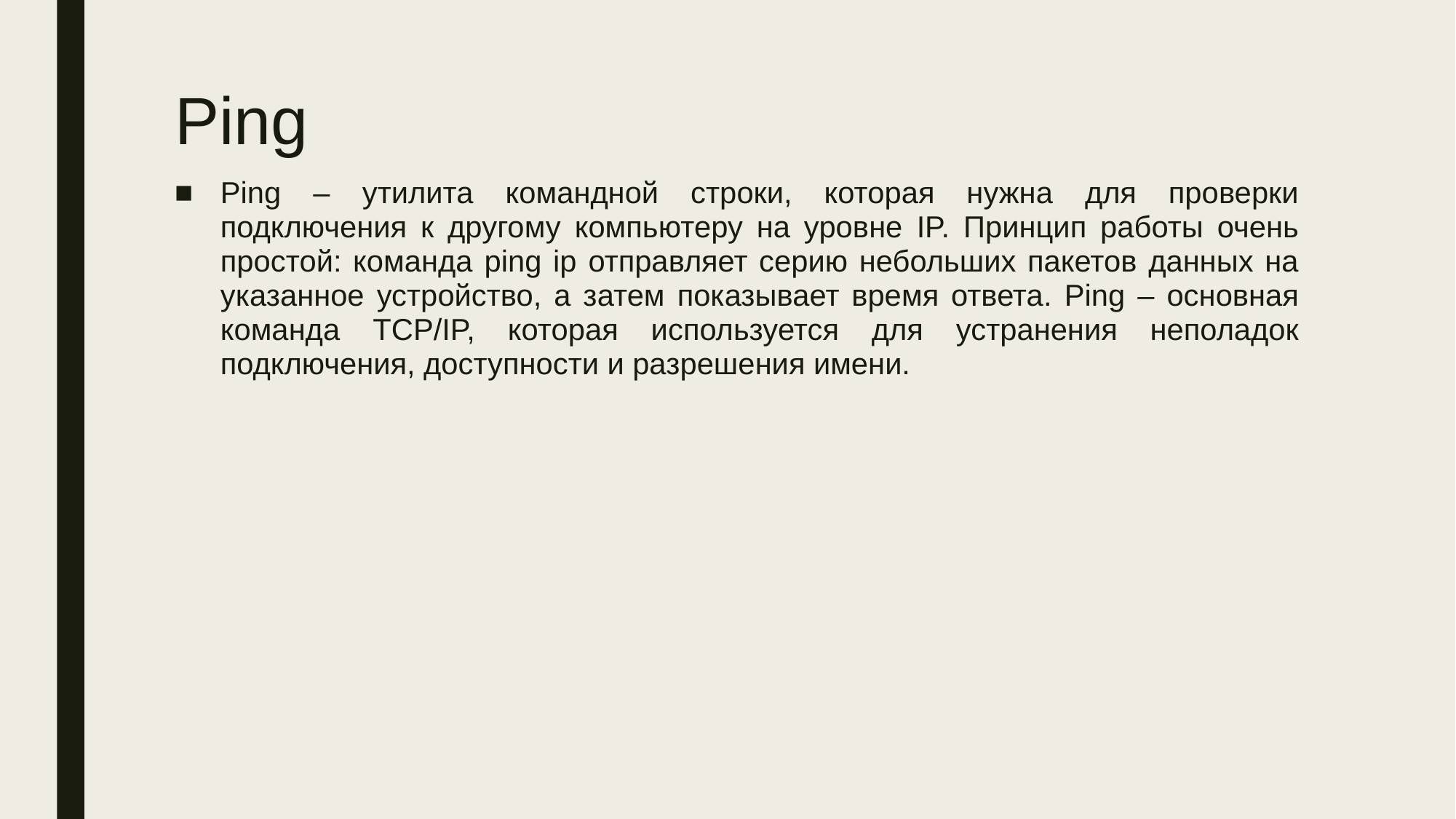

# Ping
Ping – утилита командной строки, которая нужна для проверки подключения к другому компьютеру на уровне IP. Принцип работы очень простой: команда ping ip отправляет серию небольших пакетов данных на указанное устройство, а затем показывает время ответа. Ping – основная команда TCP/IP, которая используется для устранения неполадок подключения, доступности и разрешения имени.